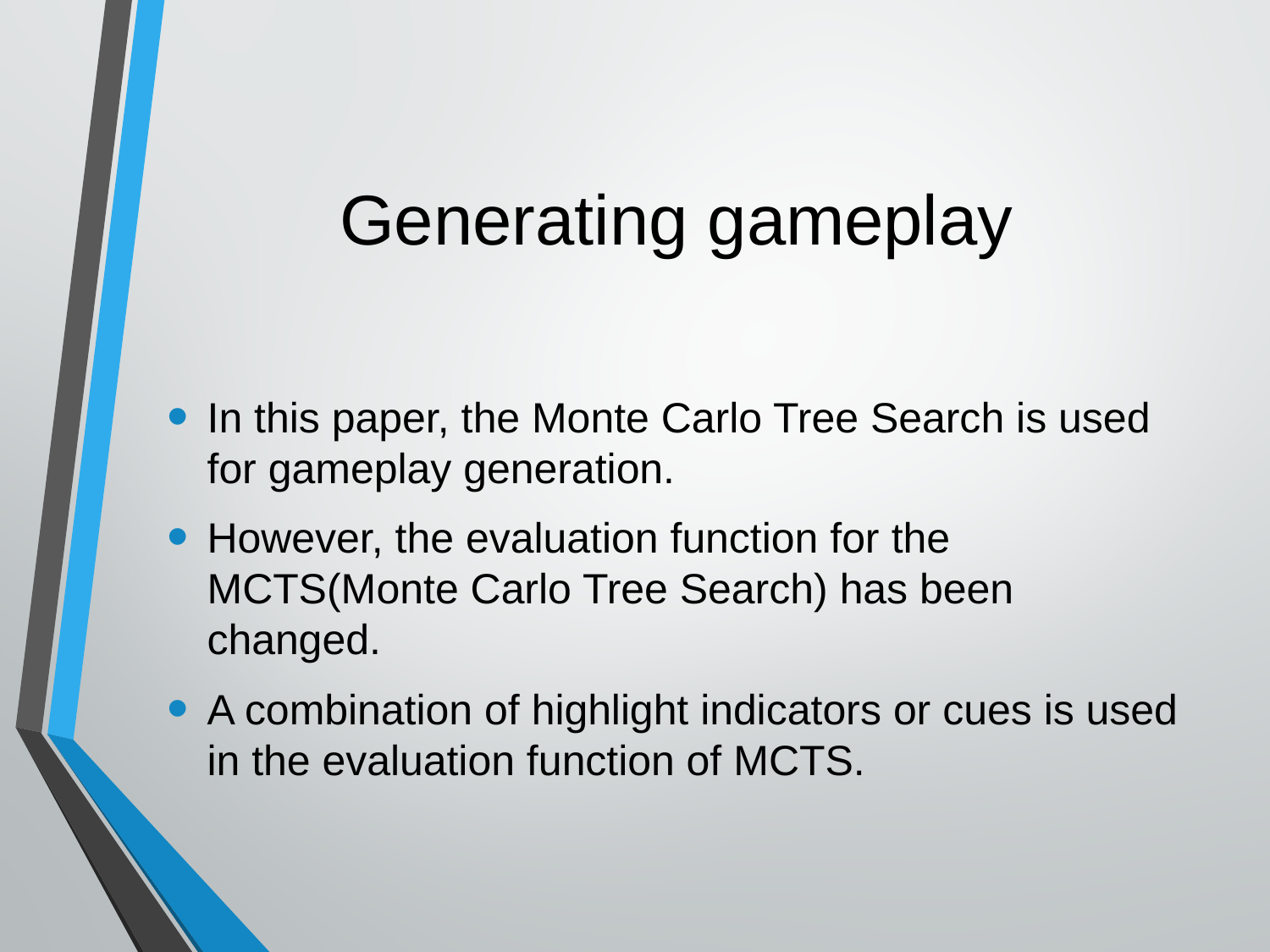

# Generating gameplay
In this paper, the Monte Carlo Tree Search is used for gameplay generation.
However, the evaluation function for the MCTS(Monte Carlo Tree Search) has been changed.
A combination of highlight indicators or cues is used in the evaluation function of MCTS.